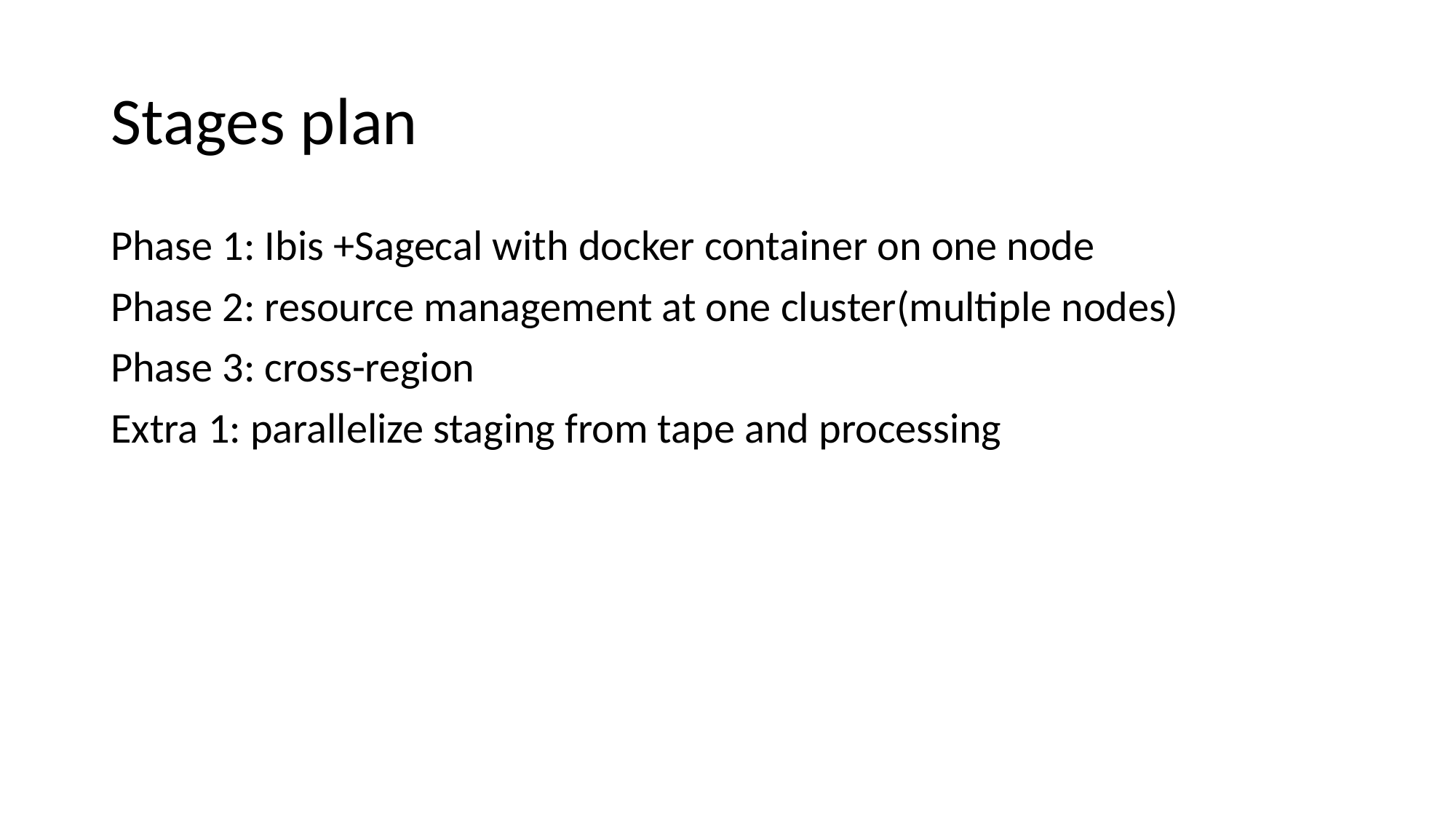

# Stages plan
Phase 1: Ibis +Sagecal with docker container on one node
Phase 2: resource management at one cluster(multiple nodes)
Phase 3: cross-region
Extra 1: parallelize staging from tape and processing